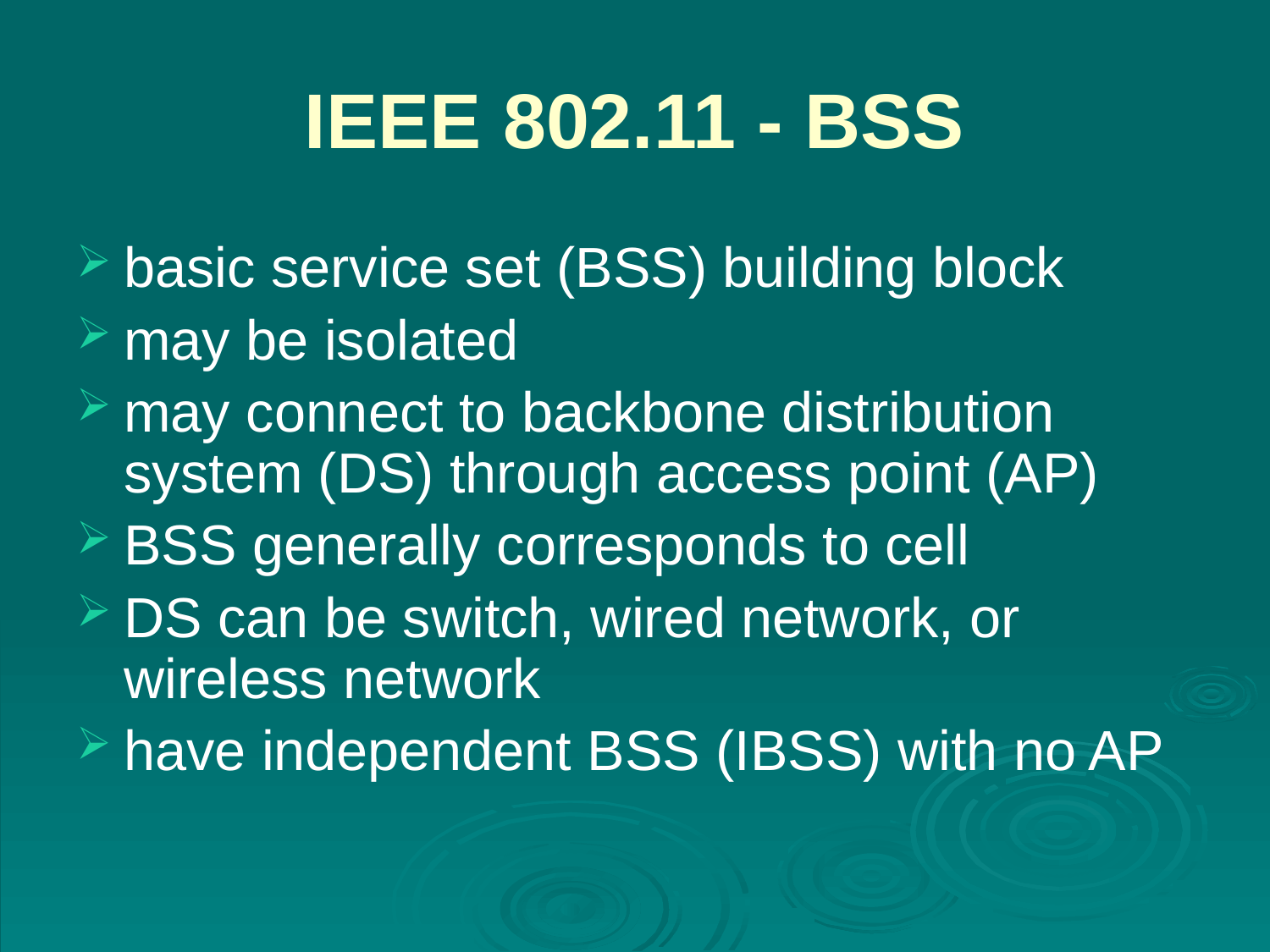

# IEEE 802.11 - BSS
basic service set (BSS) building block
may be isolated
may connect to backbone distribution system (DS) through access point (AP)
BSS generally corresponds to cell
DS can be switch, wired network, or wireless network
have independent BSS (IBSS) with no AP